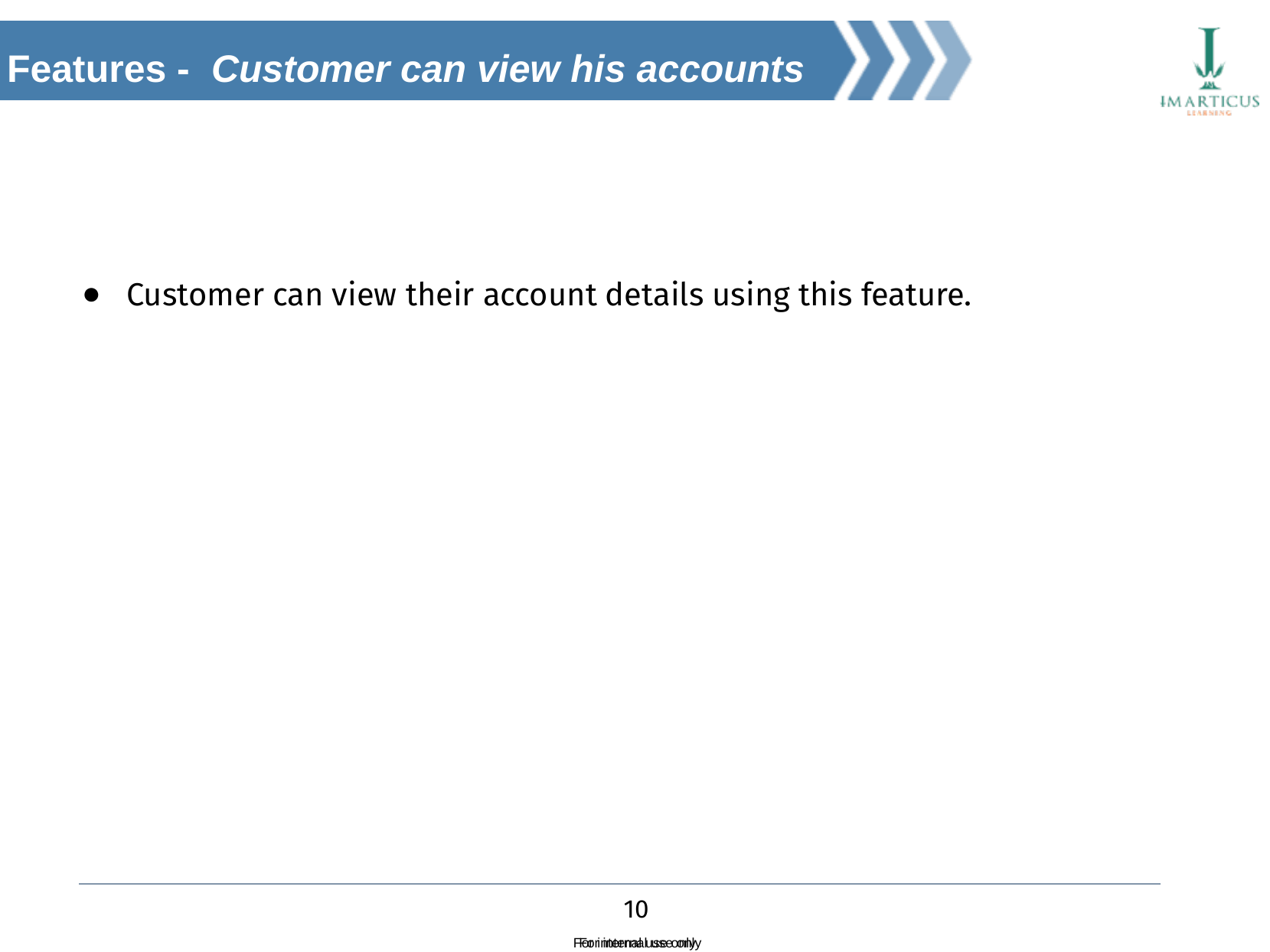

Features -  Customer can view his accounts
Customer can view their account details using this feature.